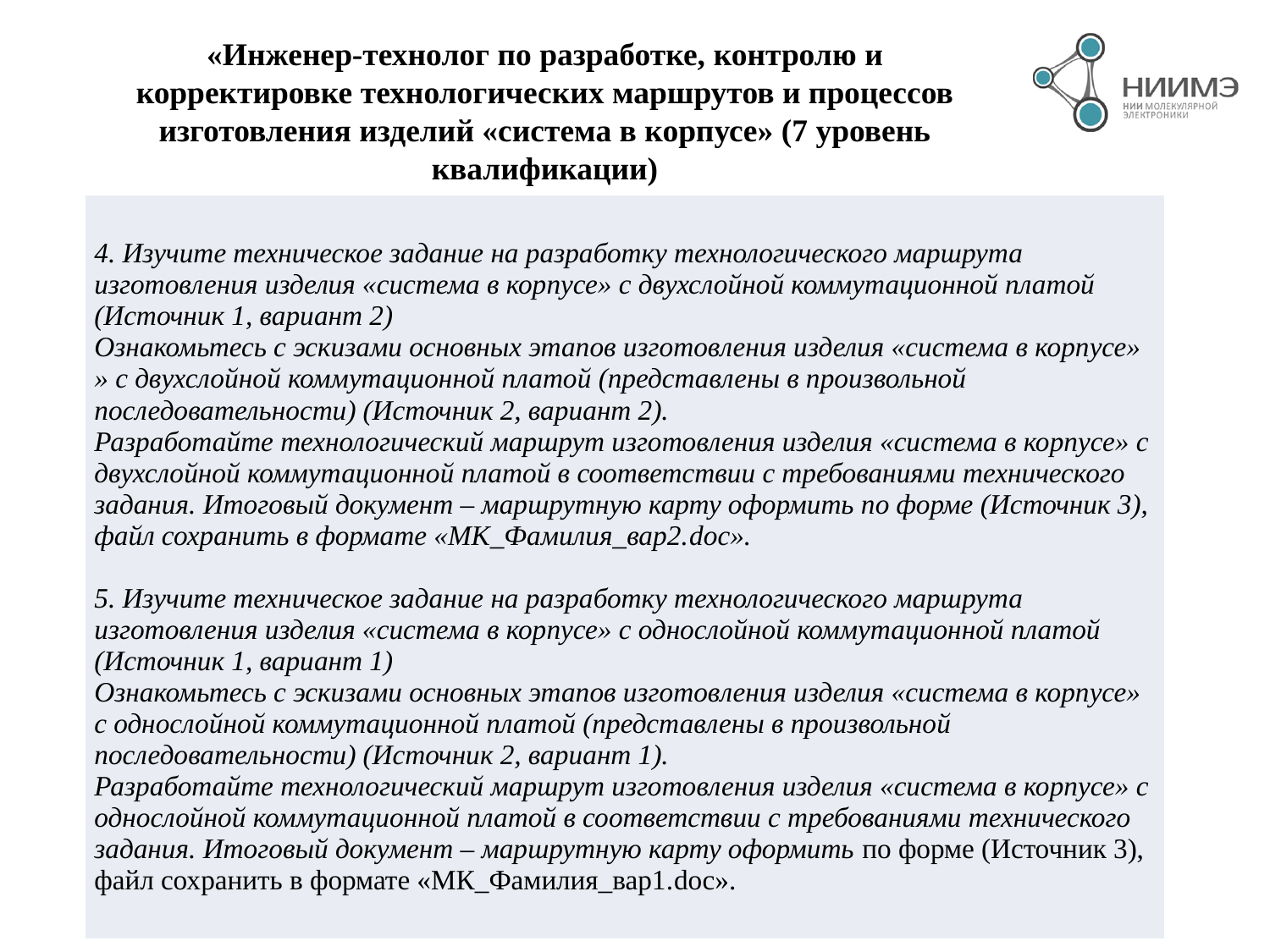

«Инженер-технолог по разработке, контролю и корректировке технологических маршрутов и процессов изготовления изделий «система в корпусе» (7 уровень квалификации)

| 4. Изучите техническое задание на разработку технологического маршрута изготовления изделия «система в корпусе» с двухслойной коммутационной платой (Источник 1, вариант 2) Ознакомьтесь с эскизами основных этапов изготовления изделия «система в корпусе» » с двухслойной коммутационной платой (представлены в произвольной последовательности) (Источник 2, вариант 2). Разработайте технологический маршрут изготовления изделия «система в корпусе» с двухслойной коммутационной платой в соответствии с требованиями технического задания. Итоговый документ – маршрутную карту оформить по форме (Источник 3), файл сохранить в формате «МК\_Фамилия\_вар2.doc». 5. Изучите техническое задание на разработку технологического маршрута изготовления изделия «система в корпусе» с однослойной коммутационной платой (Источник 1, вариант 1) Ознакомьтесь с эскизами основных этапов изготовления изделия «система в корпусе» с однослойной коммутационной платой (представлены в произвольной последовательности) (Источник 2, вариант 1). Разработайте технологический маршрут изготовления изделия «система в корпусе» с однослойной коммутационной платой в соответствии с требованиями технического задания. Итоговый документ – маршрутную карту оформить по форме (Источник 3), файл сохранить в формате «МК\_Фамилия\_вар1.doc». |
| --- |